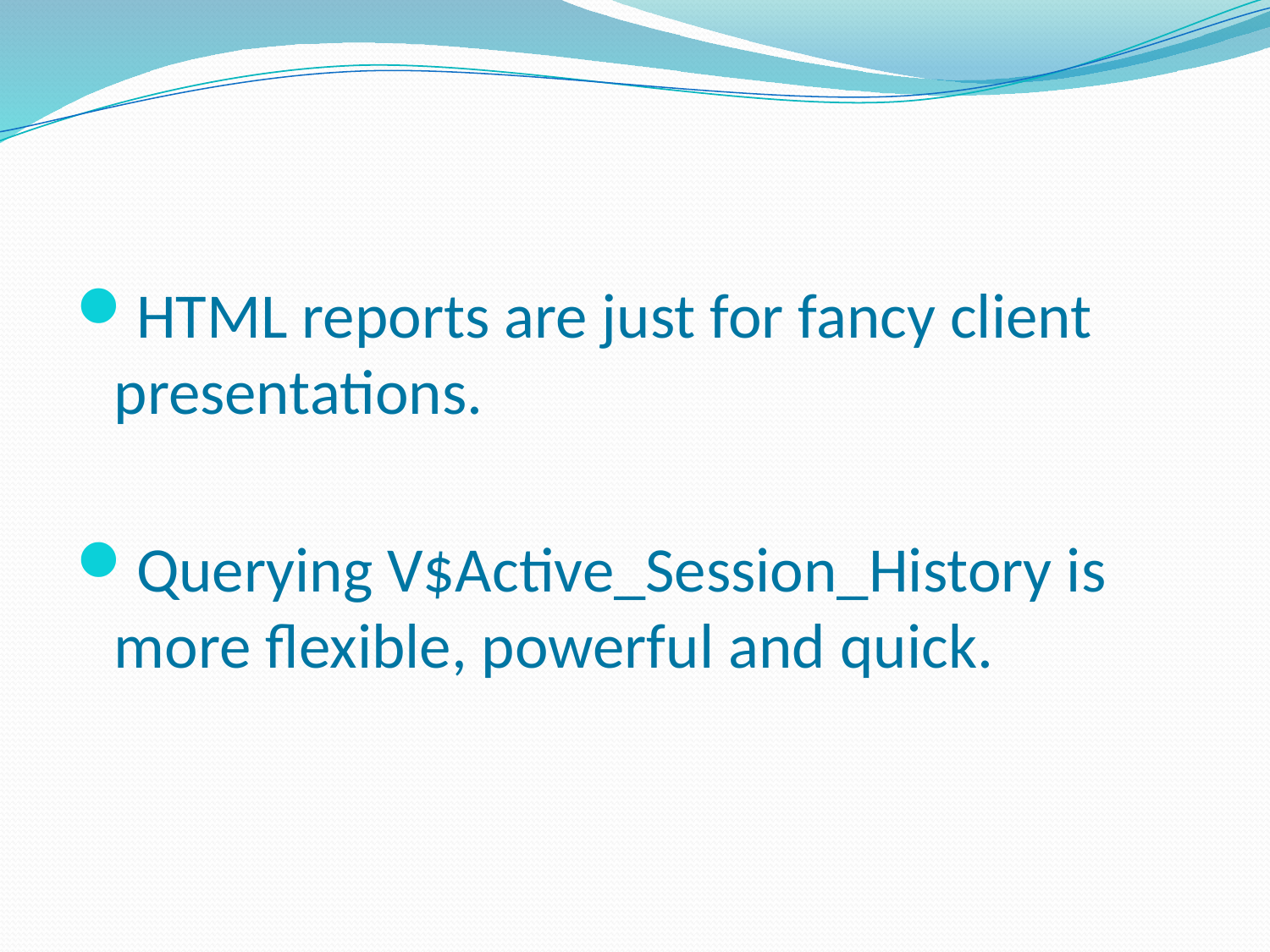

#
HTML reports are just for fancy client presentations.

Querying V$Active_Session_History is more flexible, powerful and quick.